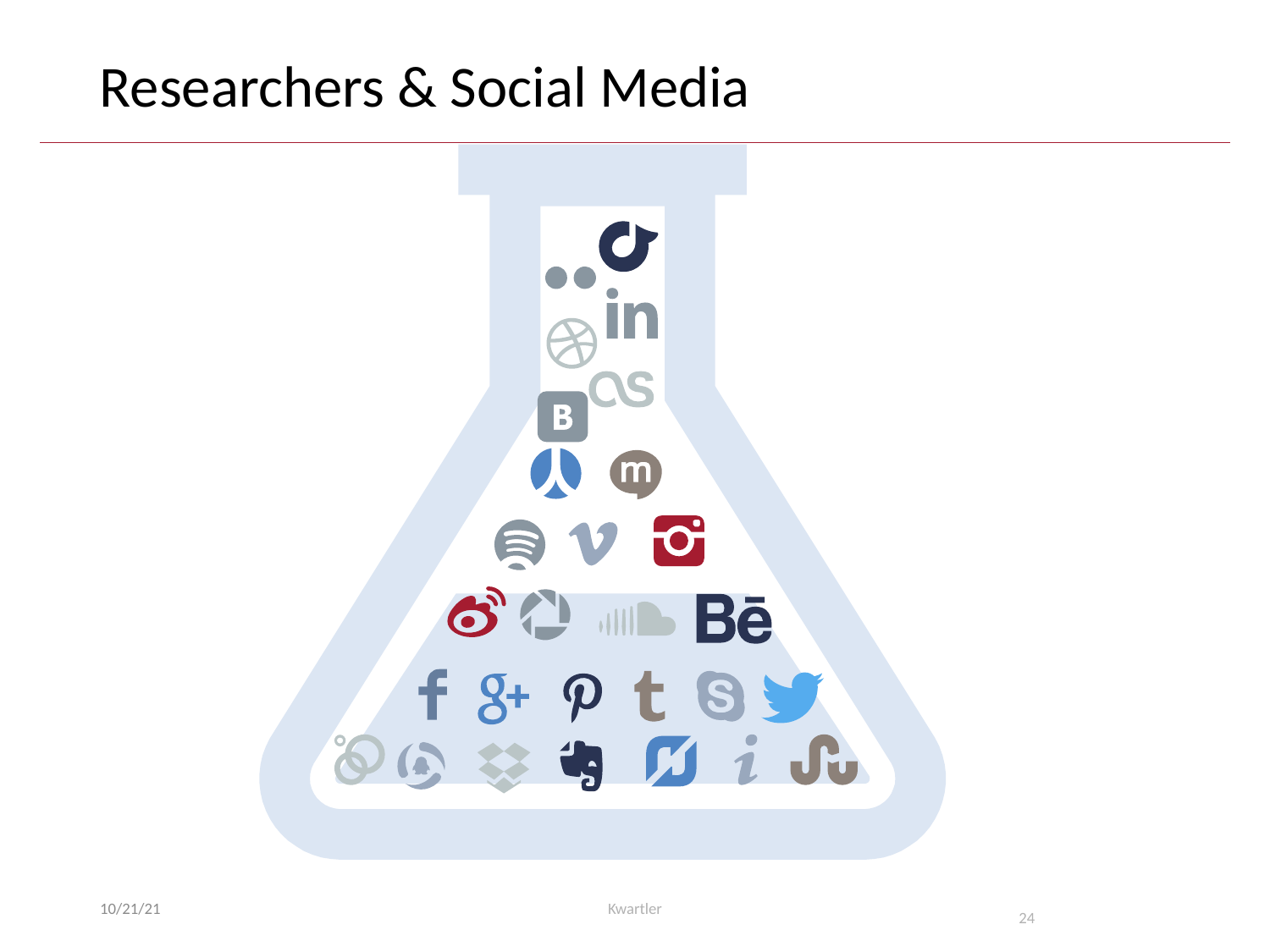

# Researchers & Social Media

10/21/21
Kwartler
24